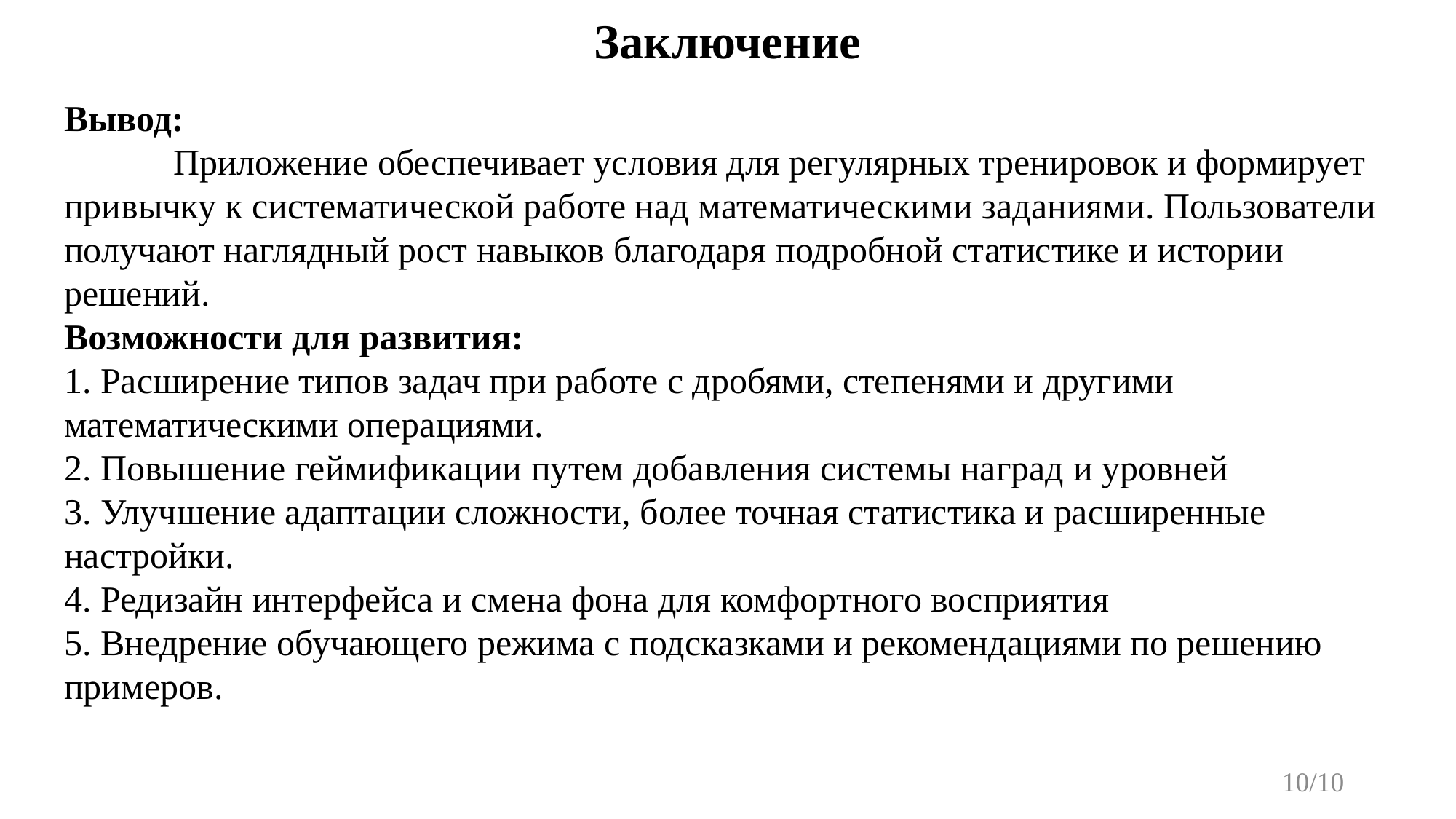

# Заключение
Вывод:
	Приложение обеспечивает условия для регулярных тренировок и формирует привычку к систематической работе над математическими заданиями. Пользователи получают наглядный рост навыков благодаря подробной статистике и истории решений.
Возможности для развития:
1. Расширение типов задач при работе с дробями, степенями и другими математическими операциями.
2. Повышение геймификации путем добавления системы наград и уровней
3. Улучшение адаптации сложности, более точная статистика и расширенные настройки.
4. Редизайн интерфейса и смена фона для комфортного восприятия
5. Внедрение обучающего режима с подсказками и рекомендациями по решению примеров.
10/10